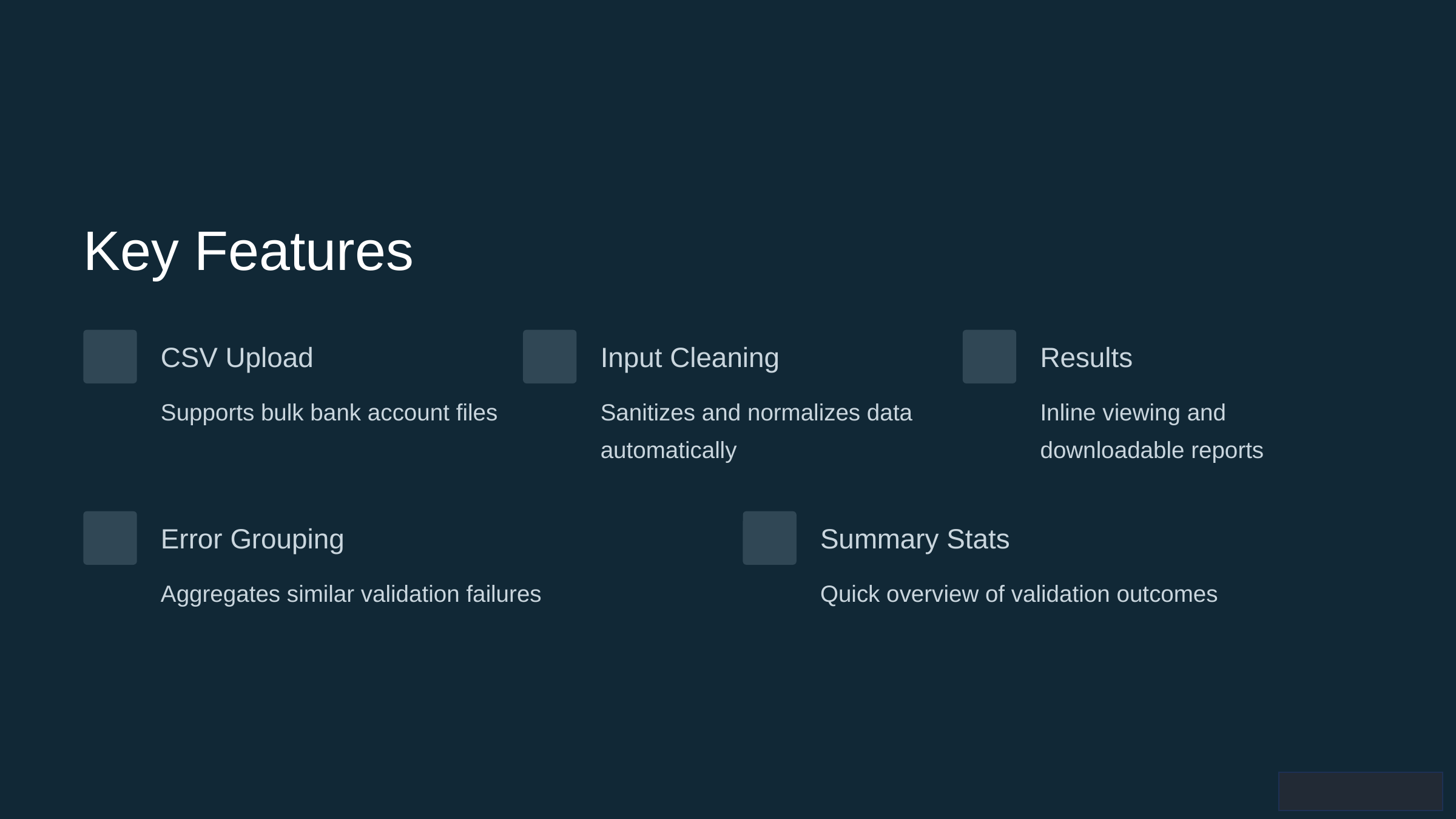

Key Features

CSV Upload
Input Cleaning
Results
Supports bulk bank account files
Sanitizes and normalizes data automatically
Inline viewing and downloadable reports

Error Grouping
Summary Stats
Aggregates similar validation failures
Quick overview of validation outcomes